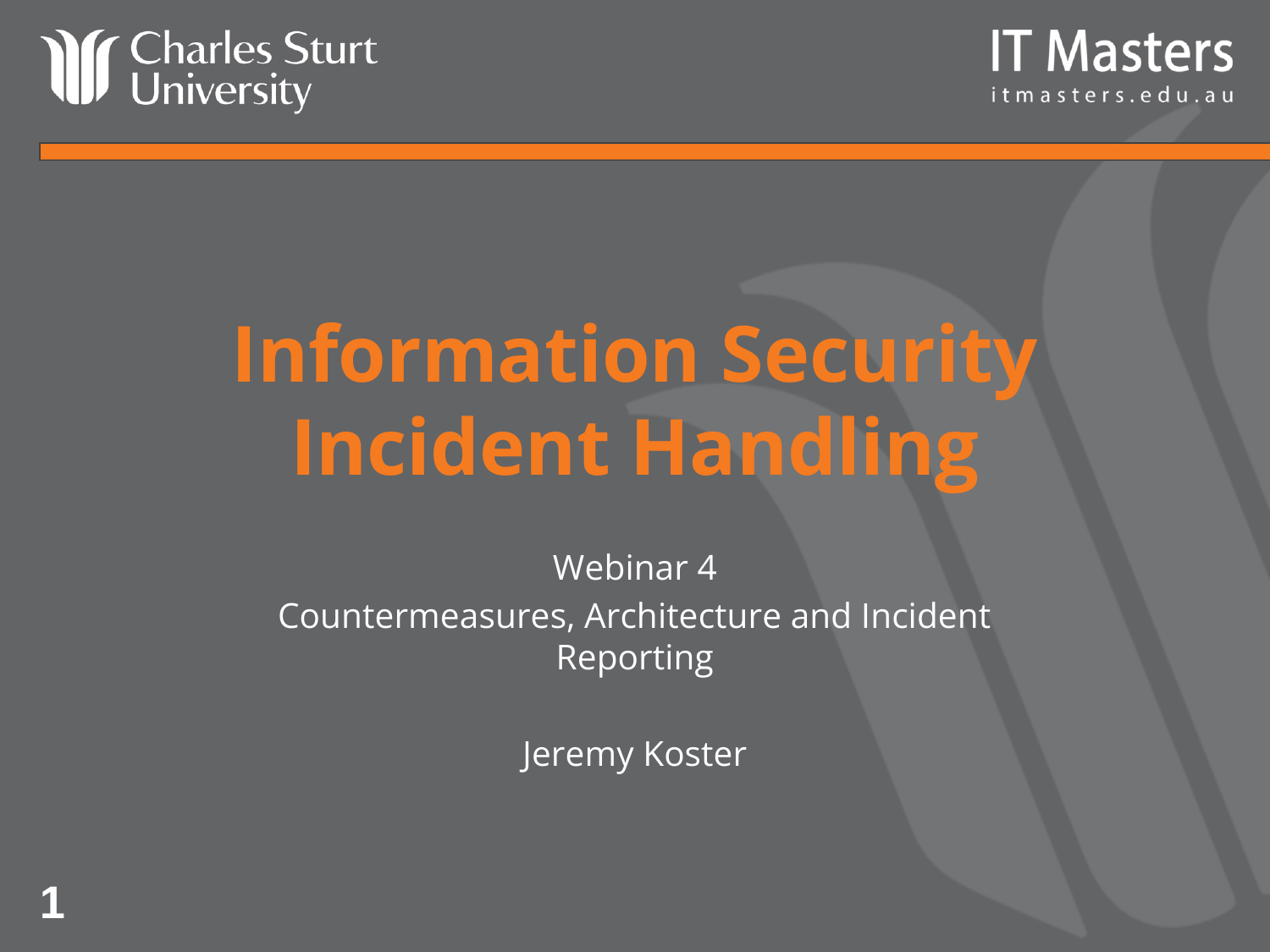

# Information Security Incident Handling
Webinar 4
Countermeasures, Architecture and Incident Reporting

Jeremy Koster